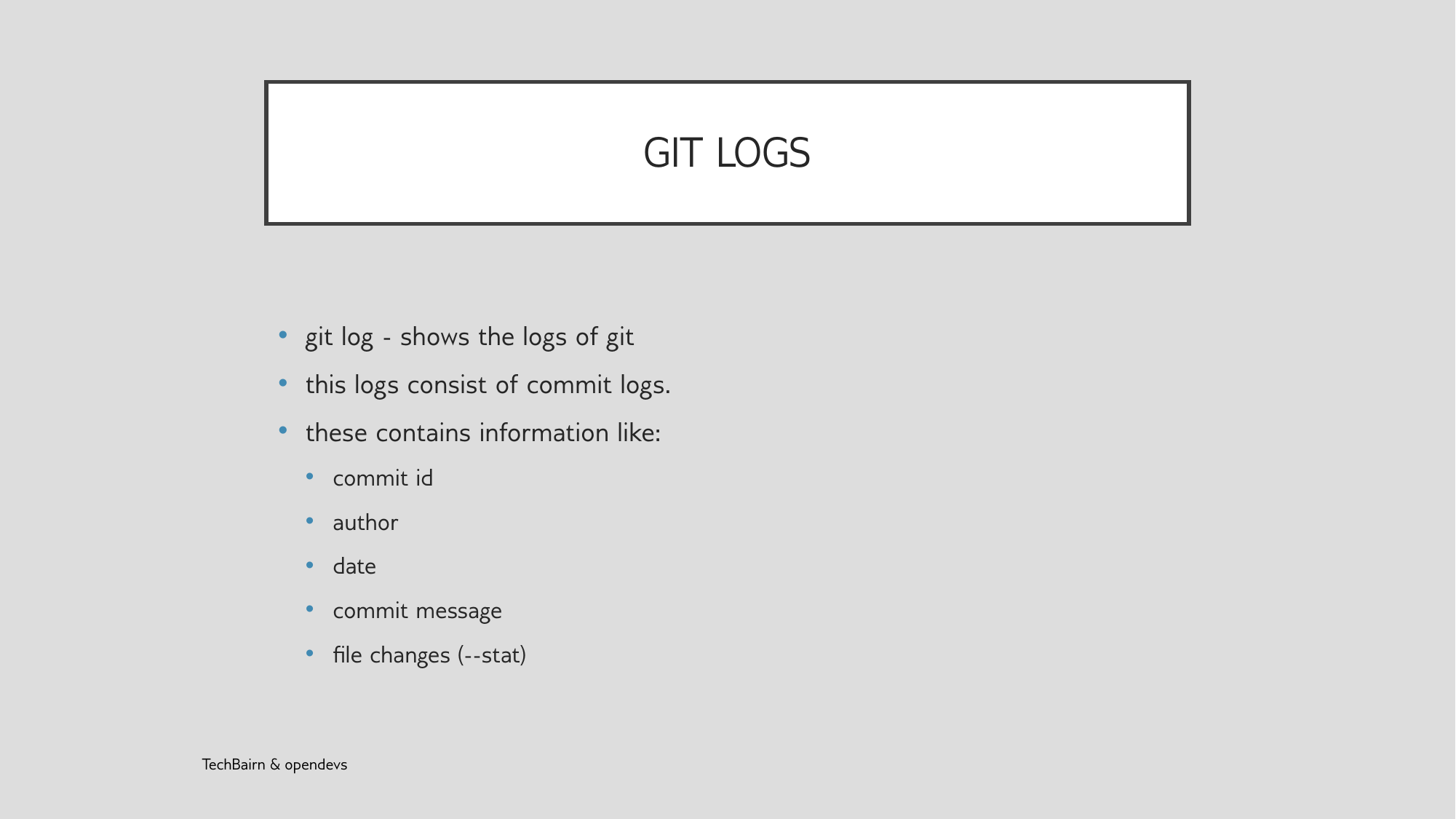

# GIT LOGS
git log - shows the logs of git
this logs consist of commit logs.
these contains information like:
commit id
author
date
commit message
file changes (--stat)
TechBairn & opendevs